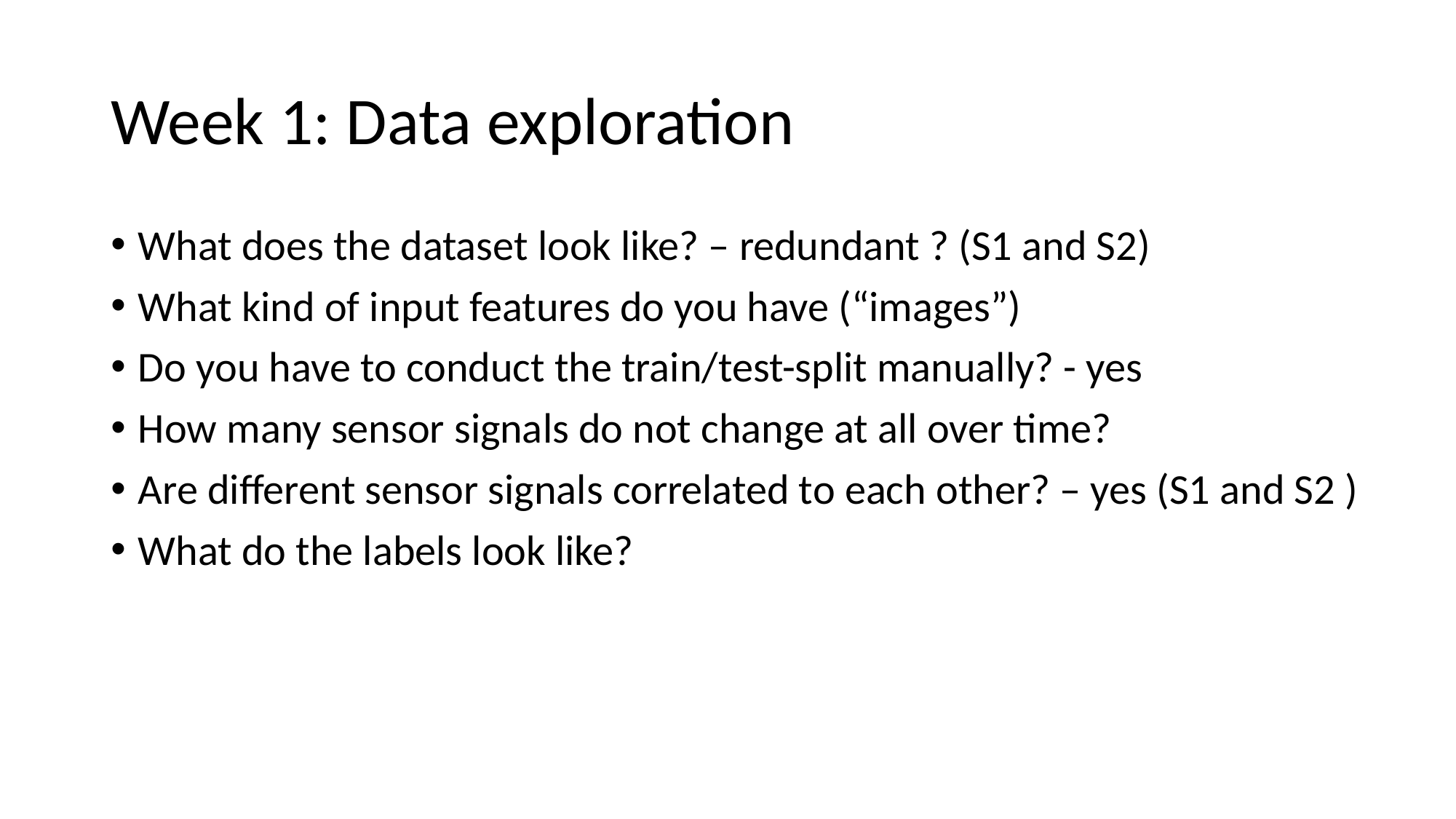

# Week 1: Data exploration
What does the dataset look like? – redundant ? (S1 and S2)
What kind of input features do you have (“images”)
Do you have to conduct the train/test-split manually? - yes
How many sensor signals do not change at all over time?
Are different sensor signals correlated to each other? – yes (S1 and S2 )
What do the labels look like?